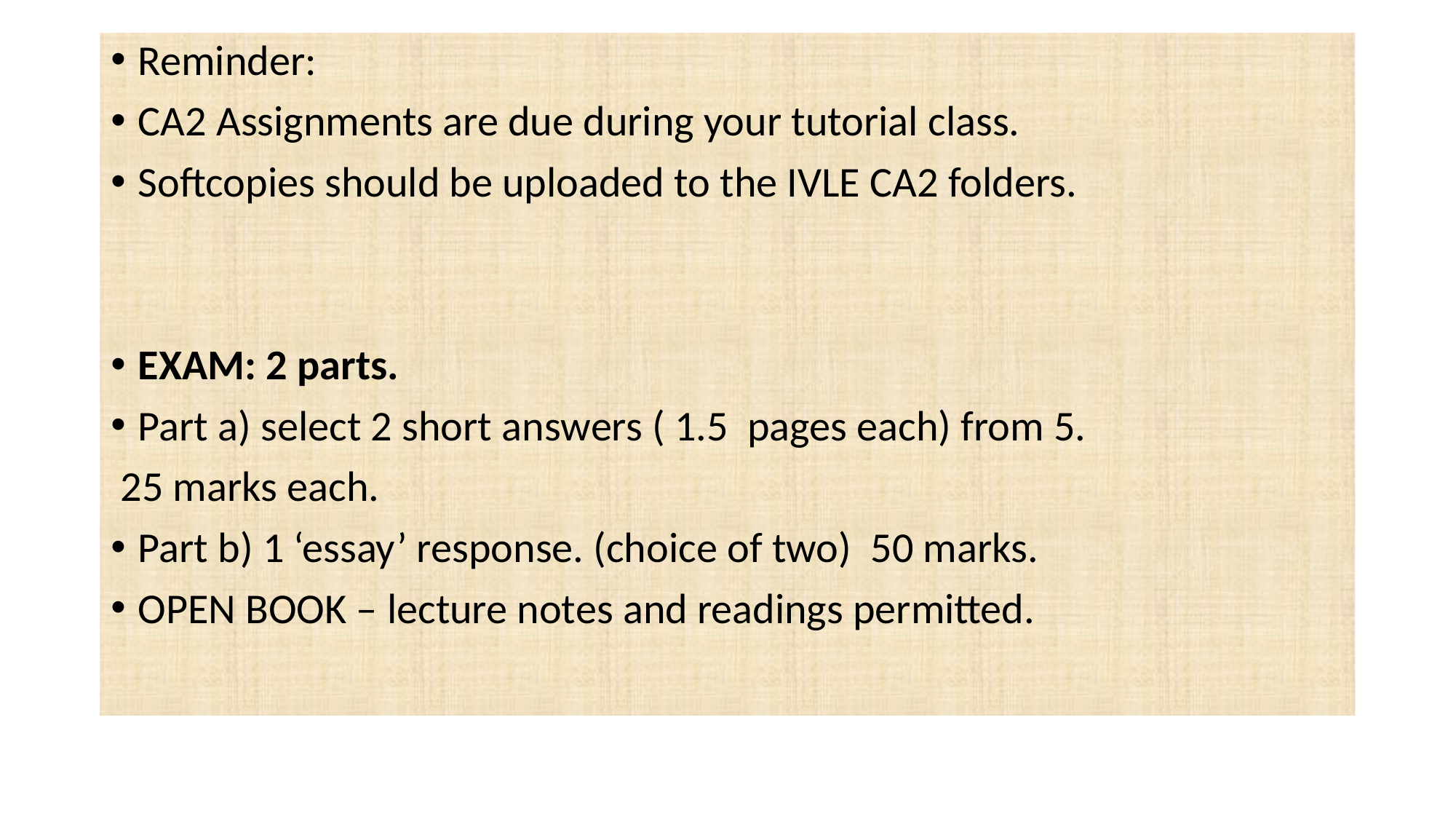

Reminder:
CA2 Assignments are due during your tutorial class.
Softcopies should be uploaded to the IVLE CA2 folders.

EXAM: 2 parts.
Part a) select 2 short answers ( 1.5  pages each) from 5.
 25 marks each.
Part b) 1 ‘essay’ response. (choice of two)  50 marks.
OPEN BOOK – lecture notes and readings permitted.